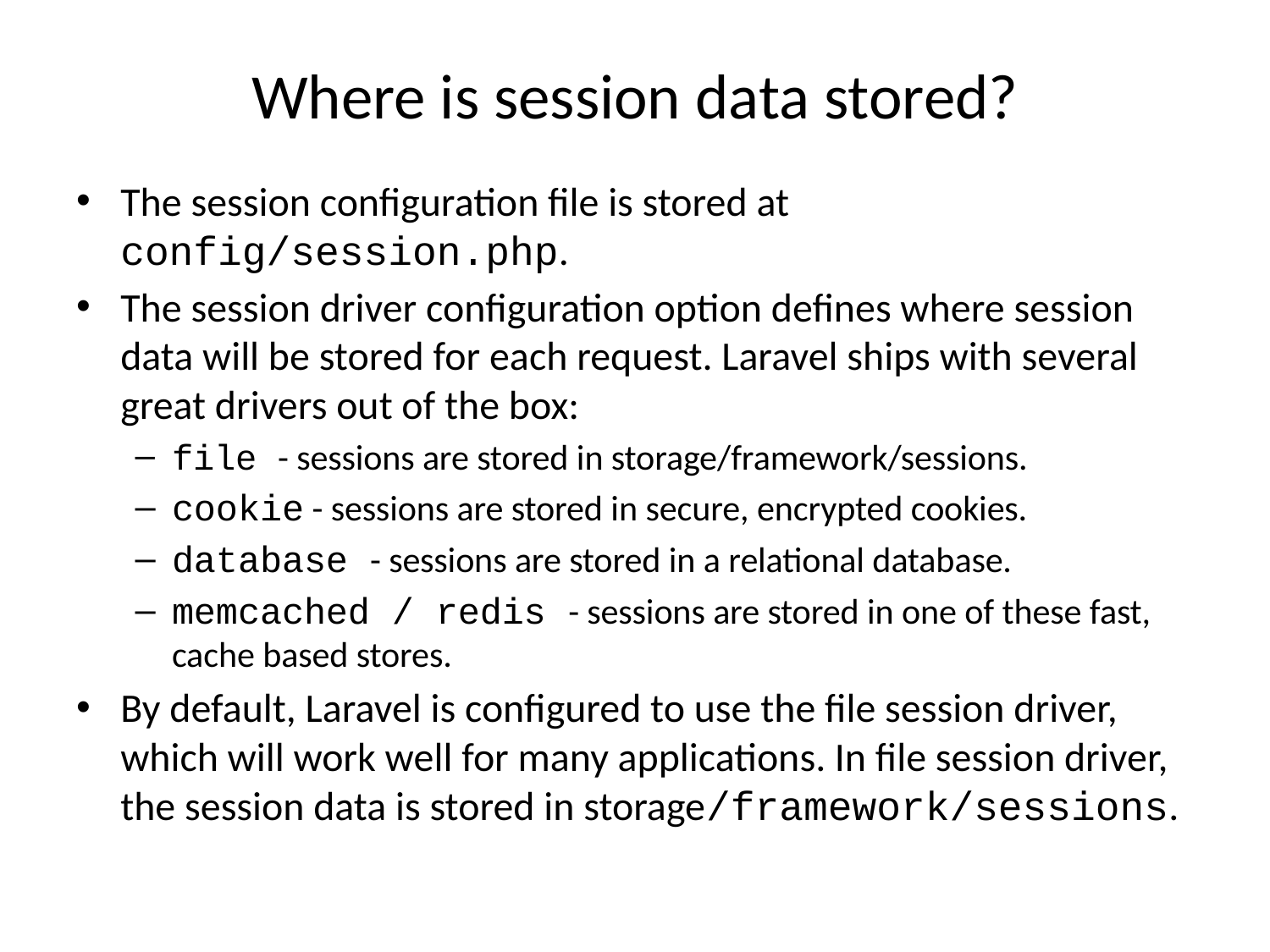

# Where is session data stored?
The session configuration file is stored at config/session.php.
The session driver configuration option defines where session data will be stored for each request. Laravel ships with several great drivers out of the box:
file - sessions are stored in storage/framework/sessions.
cookie - sessions are stored in secure, encrypted cookies.
database - sessions are stored in a relational database.
memcached / redis - sessions are stored in one of these fast, cache based stores.
By default, Laravel is configured to use the file session driver, which will work well for many applications. In file session driver, the session data is stored in storage/framework/sessions.